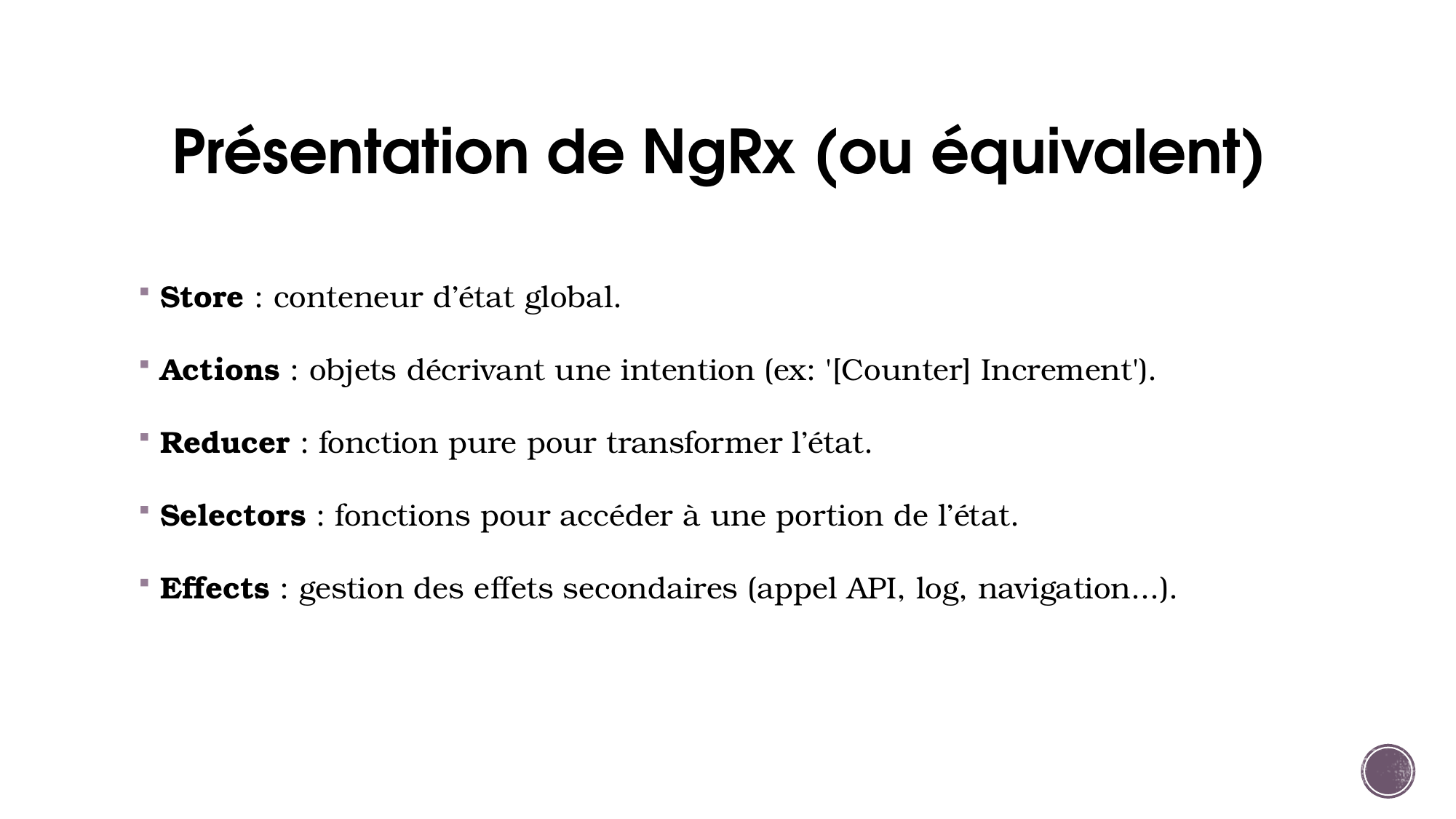

# Présentation de NgRx (ou équivalent)
Store : conteneur d’état global.
Actions : objets décrivant une intention (ex: '[Counter] Increment').
Reducer : fonction pure pour transformer l’état.
Selectors : fonctions pour accéder à une portion de l’état.
Effects : gestion des effets secondaires (appel API, log, navigation...).